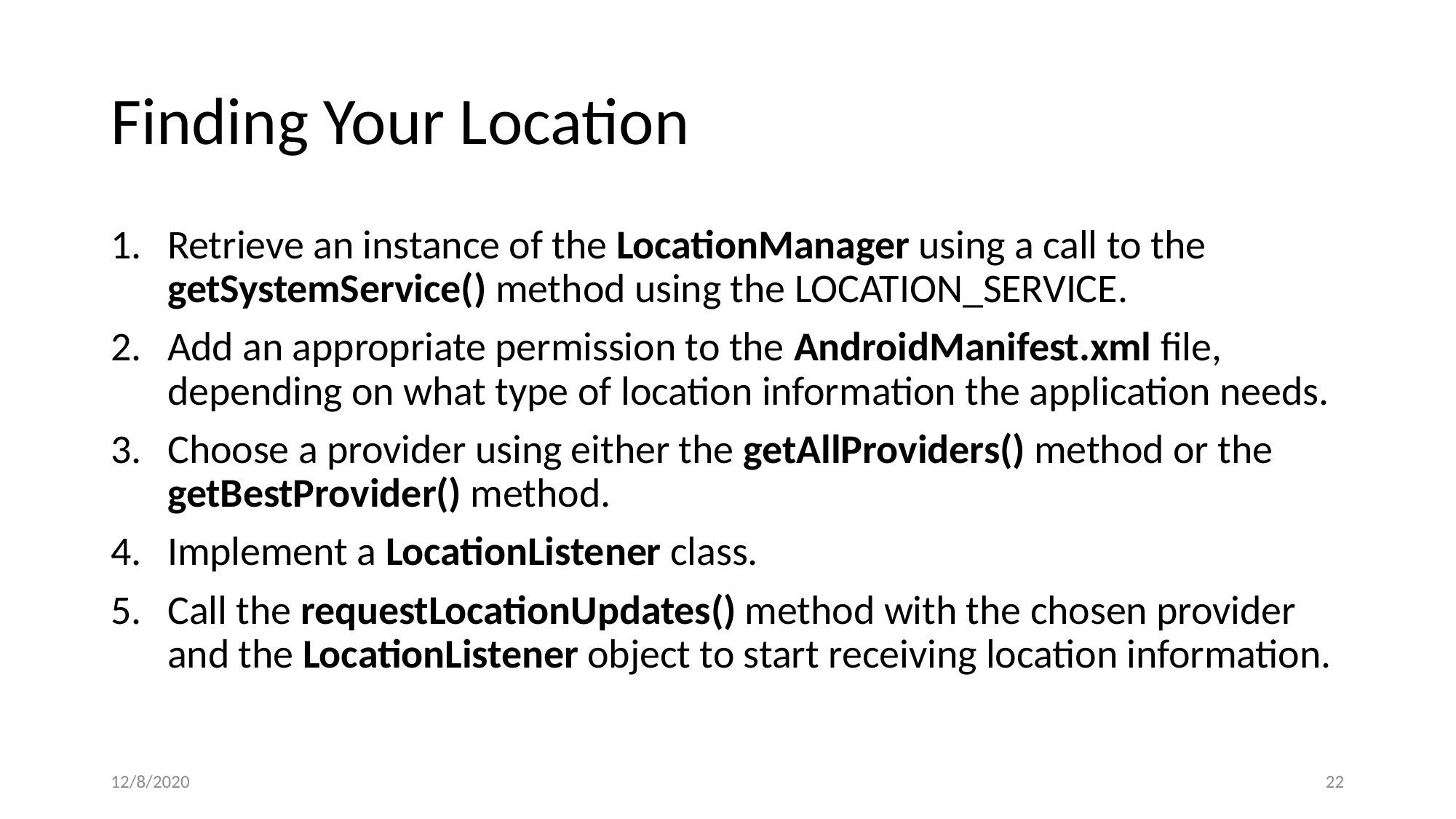

# Finding Your Location
Retrieve an instance of the LocationManager using a call to the getSystemService() method using the LOCATION_SERVICE.
Add an appropriate permission to the AndroidManifest.xml file, depending on what type of location information the application needs.
Choose a provider using either the getAllProviders() method or the getBestProvider() method.
Implement a LocationListener class.
Call the requestLocationUpdates() method with the chosen provider and the LocationListener object to start receiving location information.
12/8/2020
22